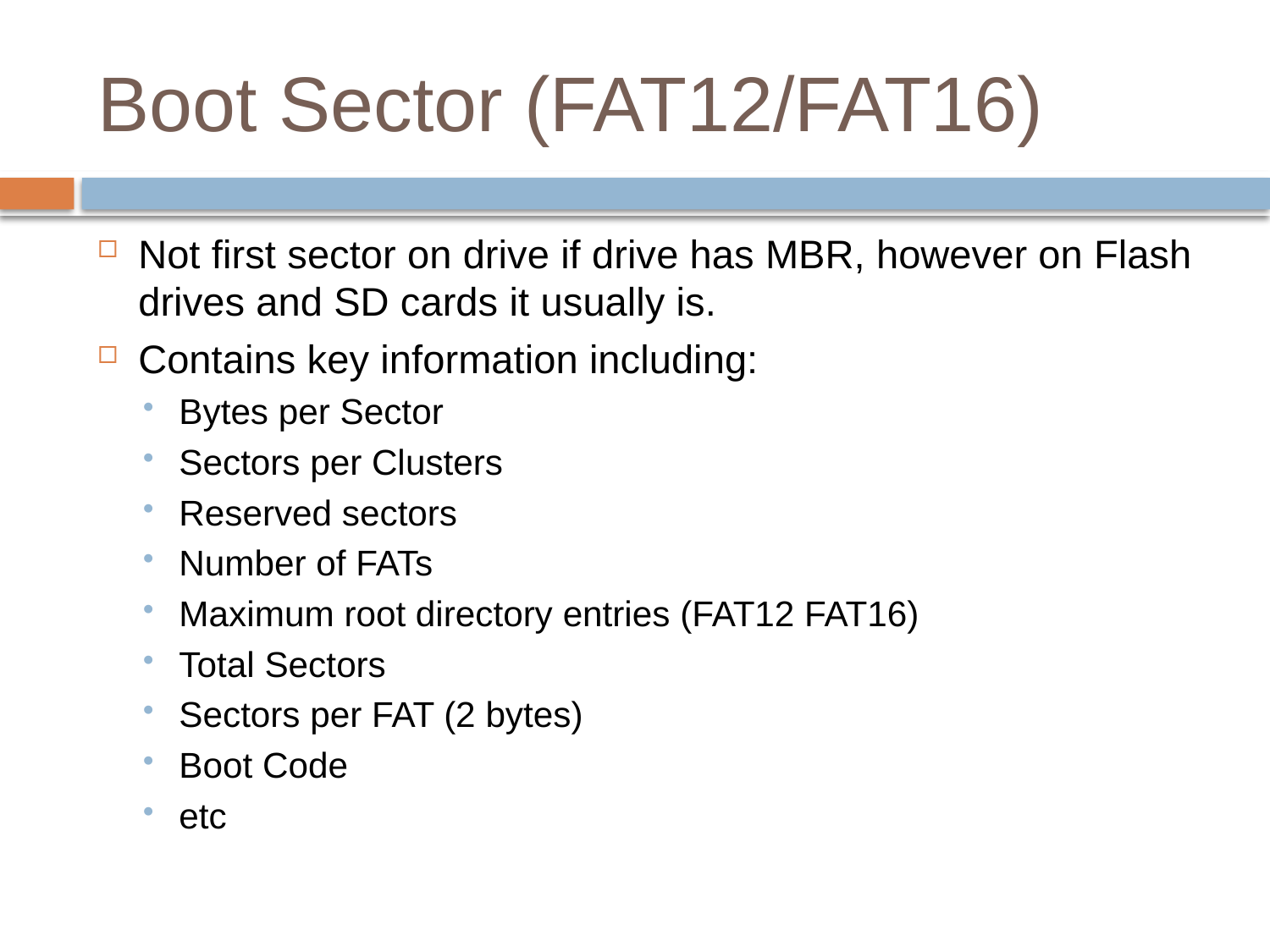

# Boot Sector (FAT12/FAT16)
Not first sector on drive if drive has MBR, however on Flash drives and SD cards it usually is.
Contains key information including:
Bytes per Sector
Sectors per Clusters
Reserved sectors
Number of FATs
Maximum root directory entries (FAT12 FAT16)
Total Sectors
Sectors per FAT (2 bytes)
Boot Code
etc